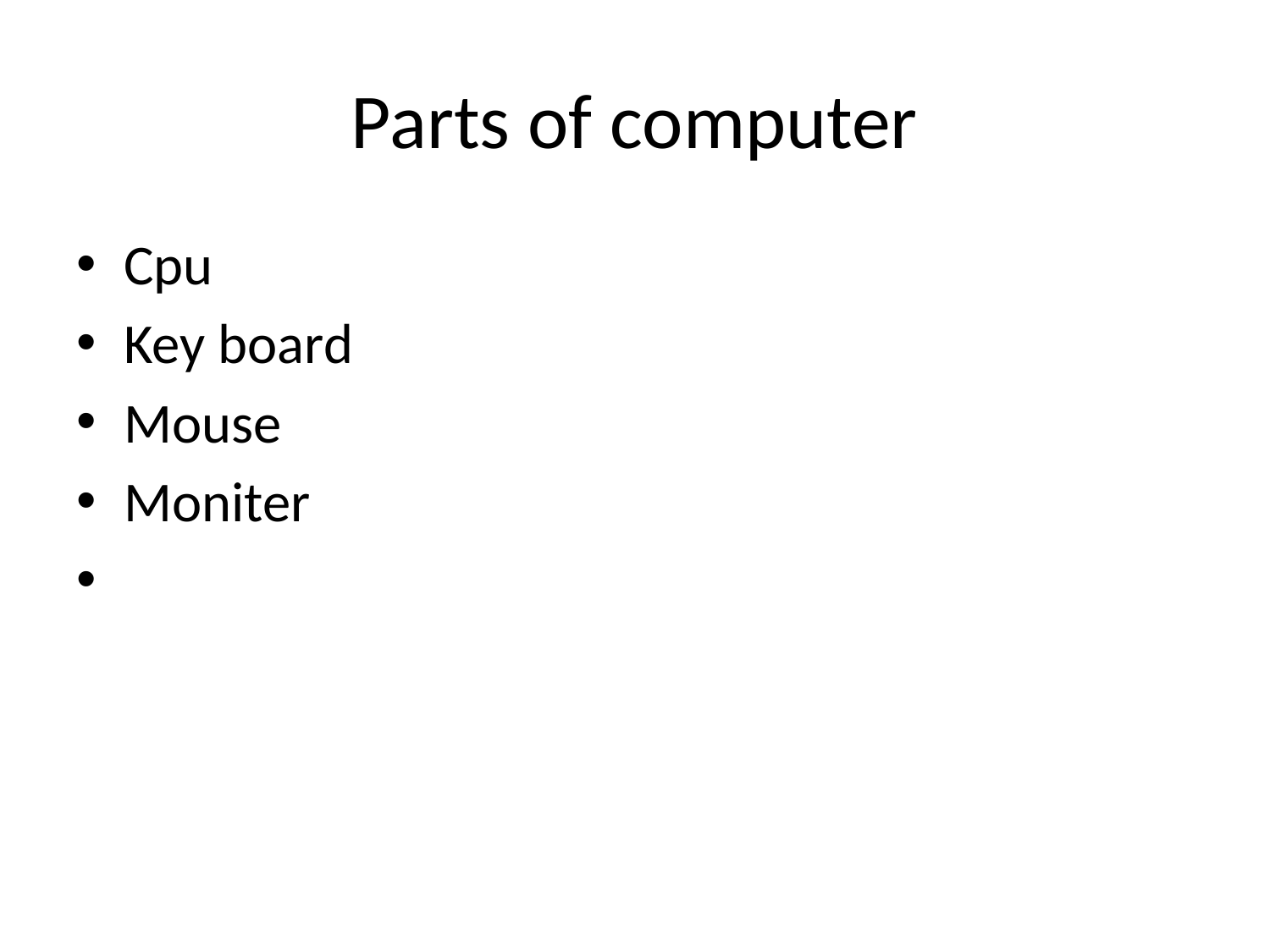

# Parts of computer
Cpu
Key board
Mouse
Moniter